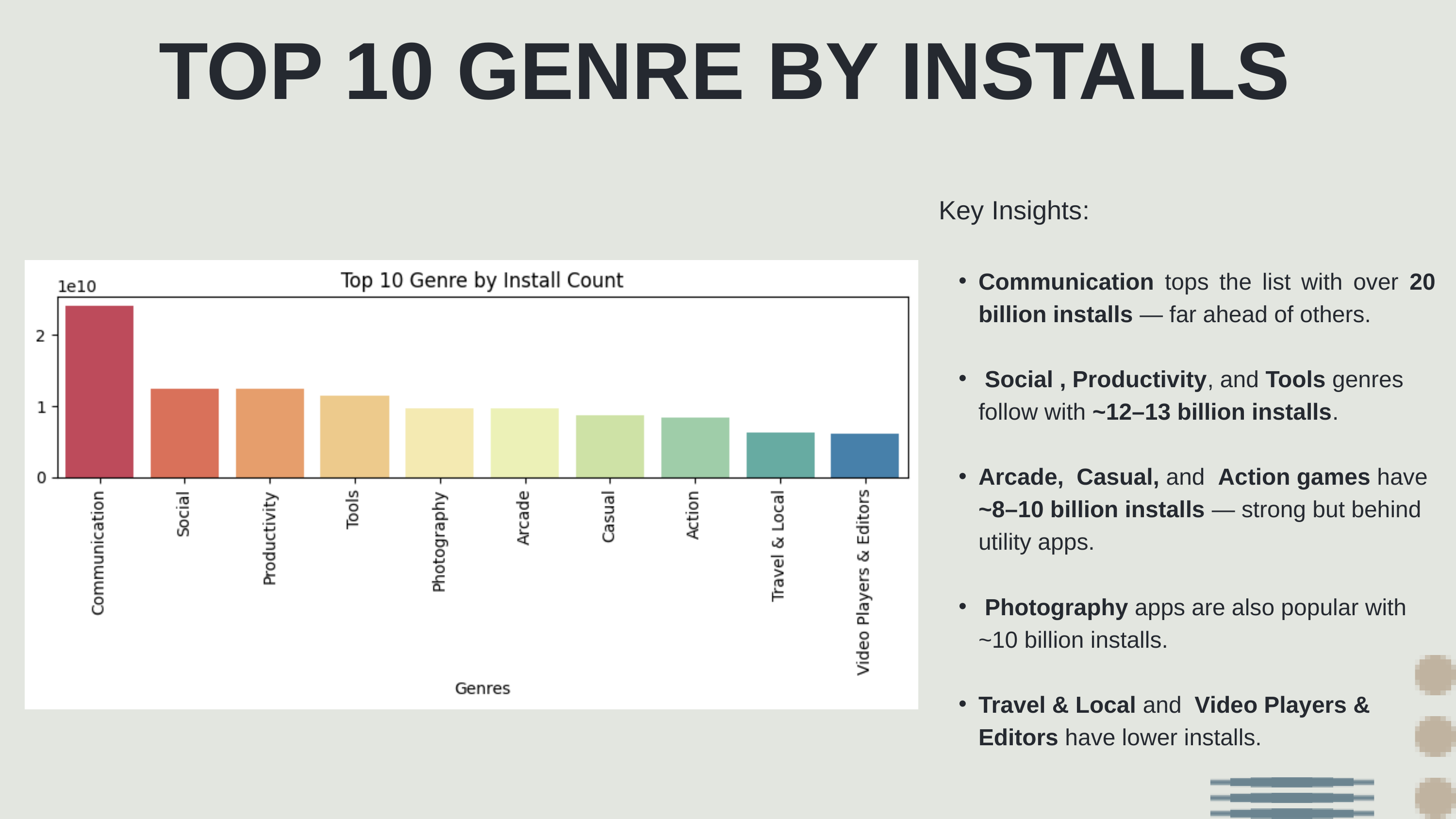

TOP 10 GENRE BY INSTALLS
Key Insights:

Communication tops the list with over 20 billion installs — far ahead of others.

 Social , Productivity, and Tools genres follow with ~12–13 billion installs.

Arcade,  Casual, and  Action games have ~8–10 billion installs — strong but behind utility apps.

 Photography apps are also popular with ~10 billion installs.

Travel & Local and  Video Players & Editors have lower installs.